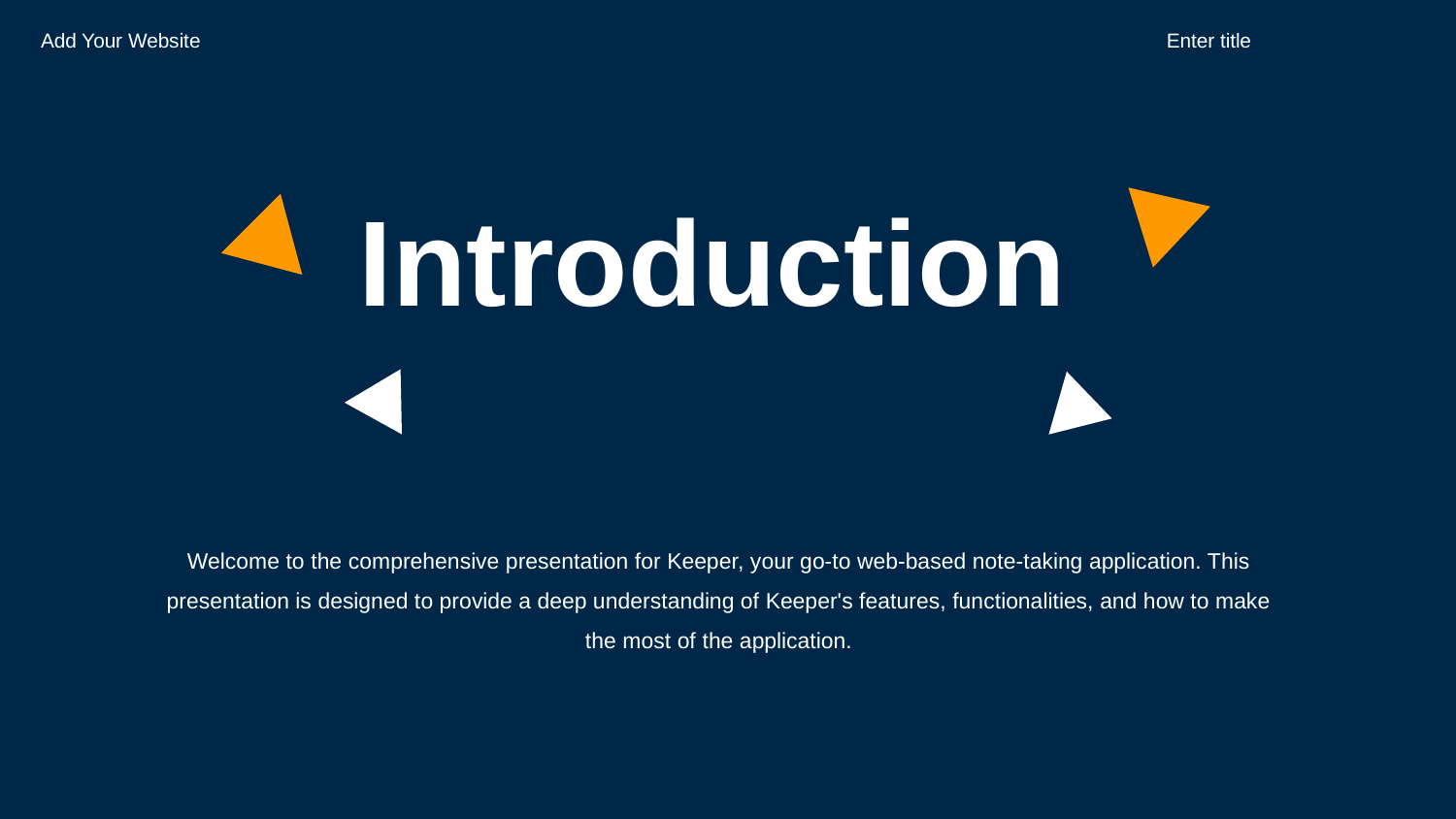

Add Your Website
Enter title
Introduction

Welcome to the comprehensive presentation for Keeper, your go-to web-based note-taking application. This presentation is designed to provide a deep understanding of Keeper's features, functionalities, and how to make the most of the application.